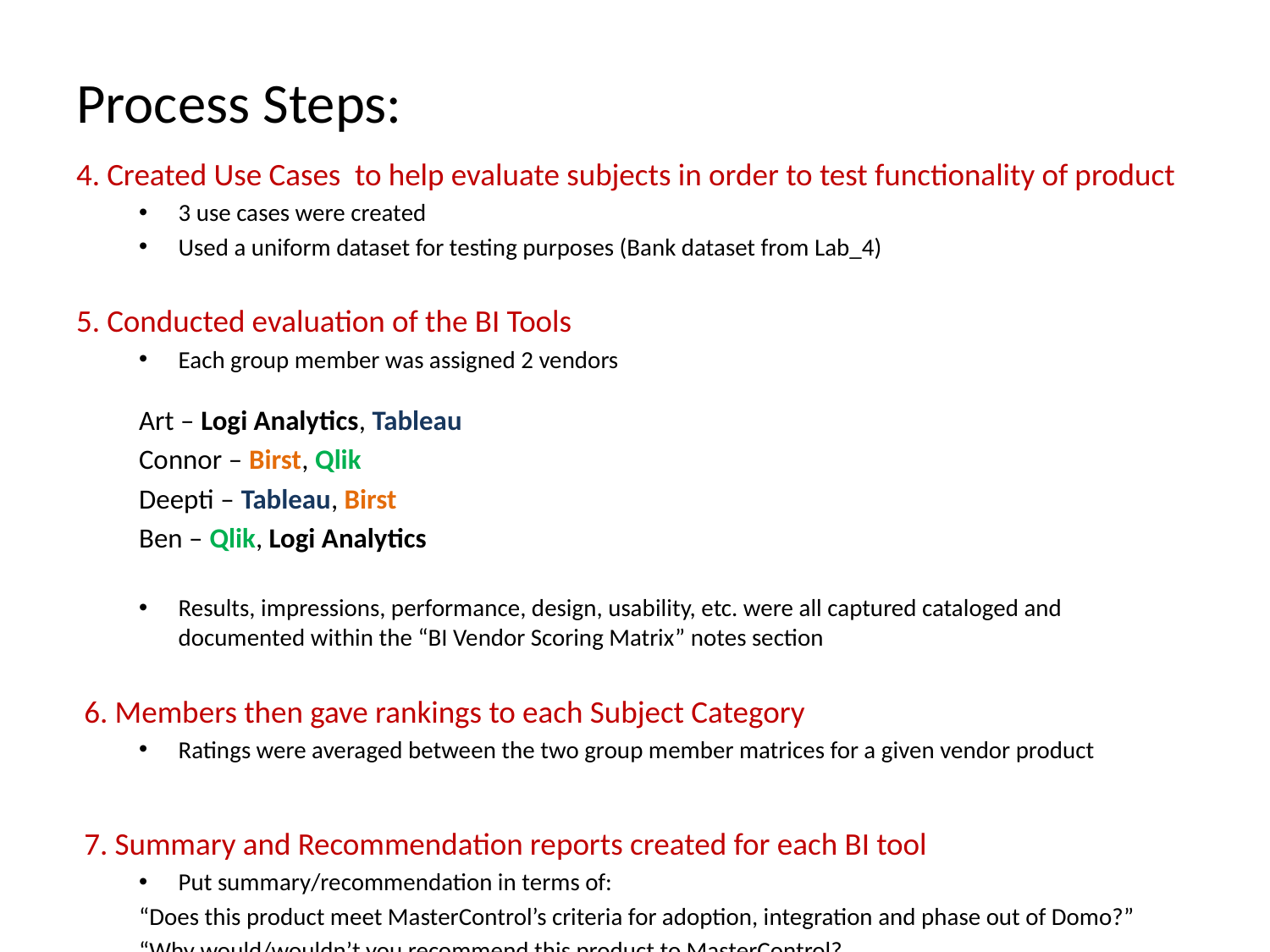

# Process Steps:
4. Created Use Cases  to help evaluate subjects in order to test functionality of product
3 use cases were created
Used a uniform dataset for testing purposes (Bank dataset from Lab_4)

5. Conducted evaluation of the BI Tools
Each group member was assigned 2 vendors

Art – Logi Analytics, Tableau
Connor – Birst, Qlik
Deepti – Tableau, Birst
Ben – Qlik, Logi Analytics

Results, impressions, performance, design, usability, etc. were all captured cataloged and documented within the “BI Vendor Scoring Matrix” notes section

6. Members then gave rankings to each Subject Category
Ratings were averaged between the two group member matrices for a given vendor product

7. Summary and Recommendation reports created for each BI tool
Put summary/recommendation in terms of:
“Does this product meet MasterControl’s criteria for adoption, integration and phase out of Domo?”
“Why would/wouldn’t you recommend this product to MasterControl?